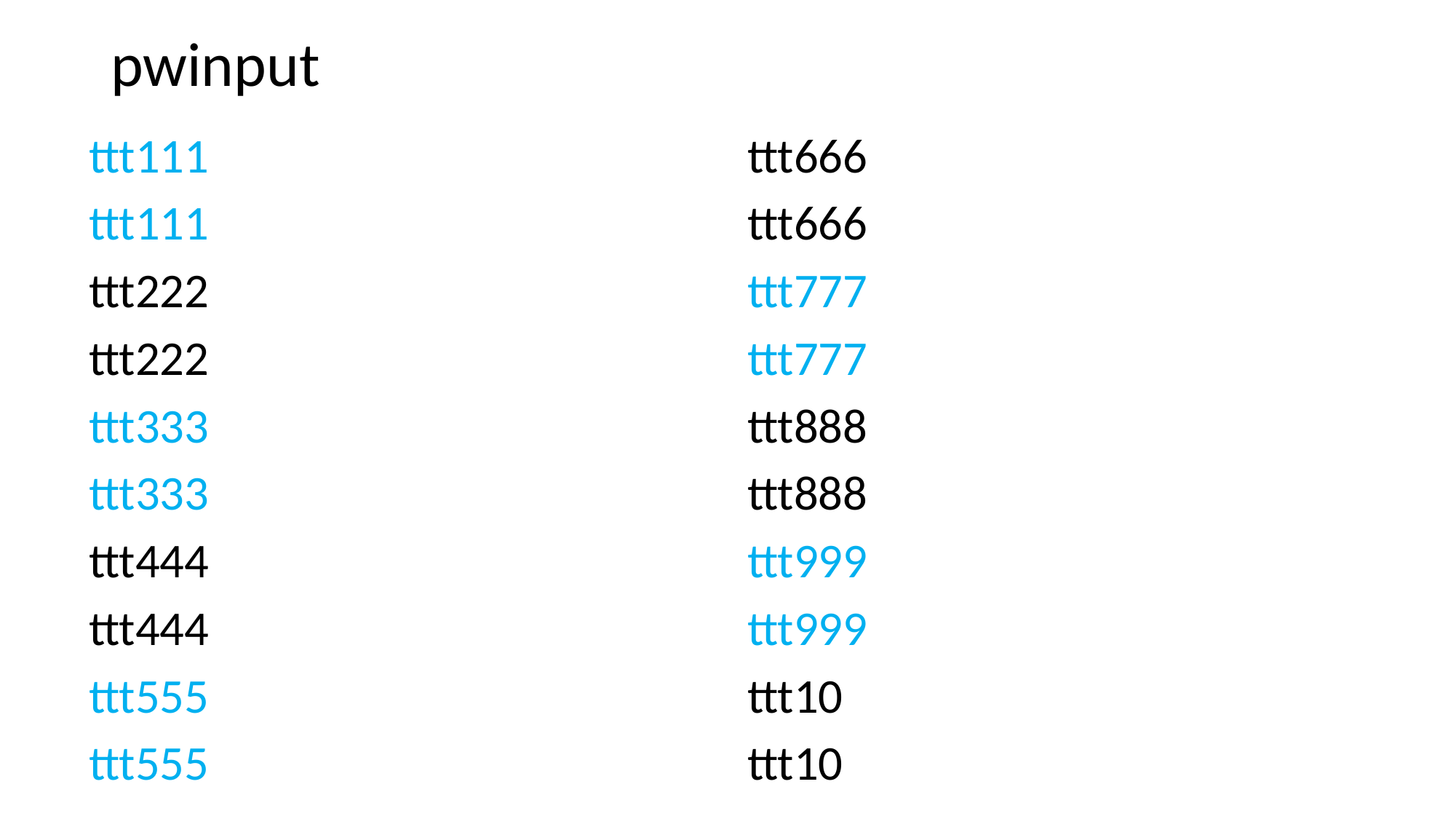

# pwinput
ttt111
ttt111
ttt222
ttt222
ttt333
ttt333
ttt444
ttt444
ttt555
ttt555

ttt666
ttt666
ttt777
ttt777
ttt888
ttt888
ttt999
ttt999
ttt10
ttt10